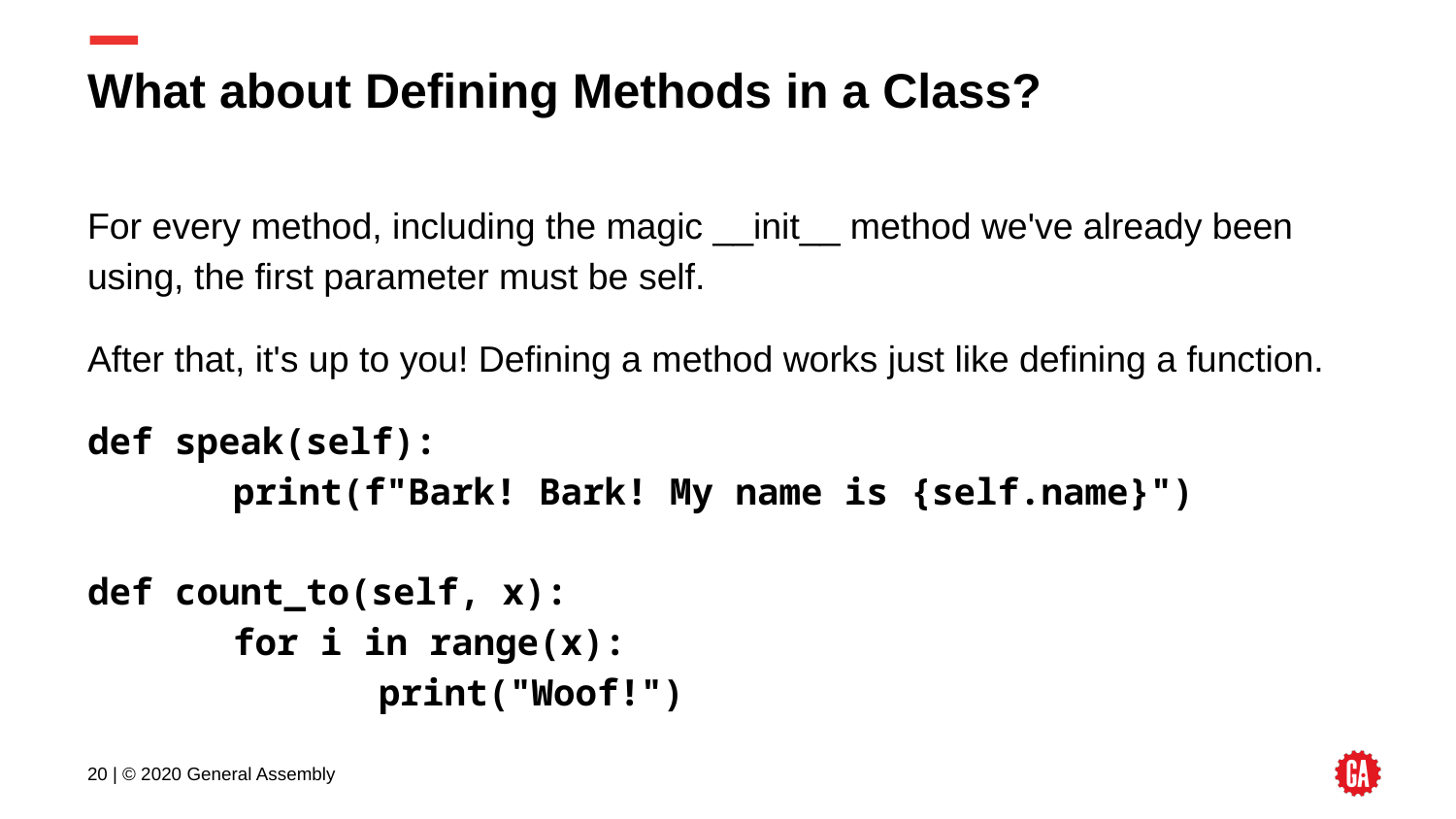

# What about Defining Methods in a Class?
For every method, including the magic __init__ method we've already been using, the first parameter must be self.
After that, it's up to you! Defining a method works just like defining a function.
def speak(self):
	print(f"Bark! Bark! My name is {self.name}")

def count_to(self, x):
	for i in range(x):
		print("Woof!")

20 | © 2020 General Assembly